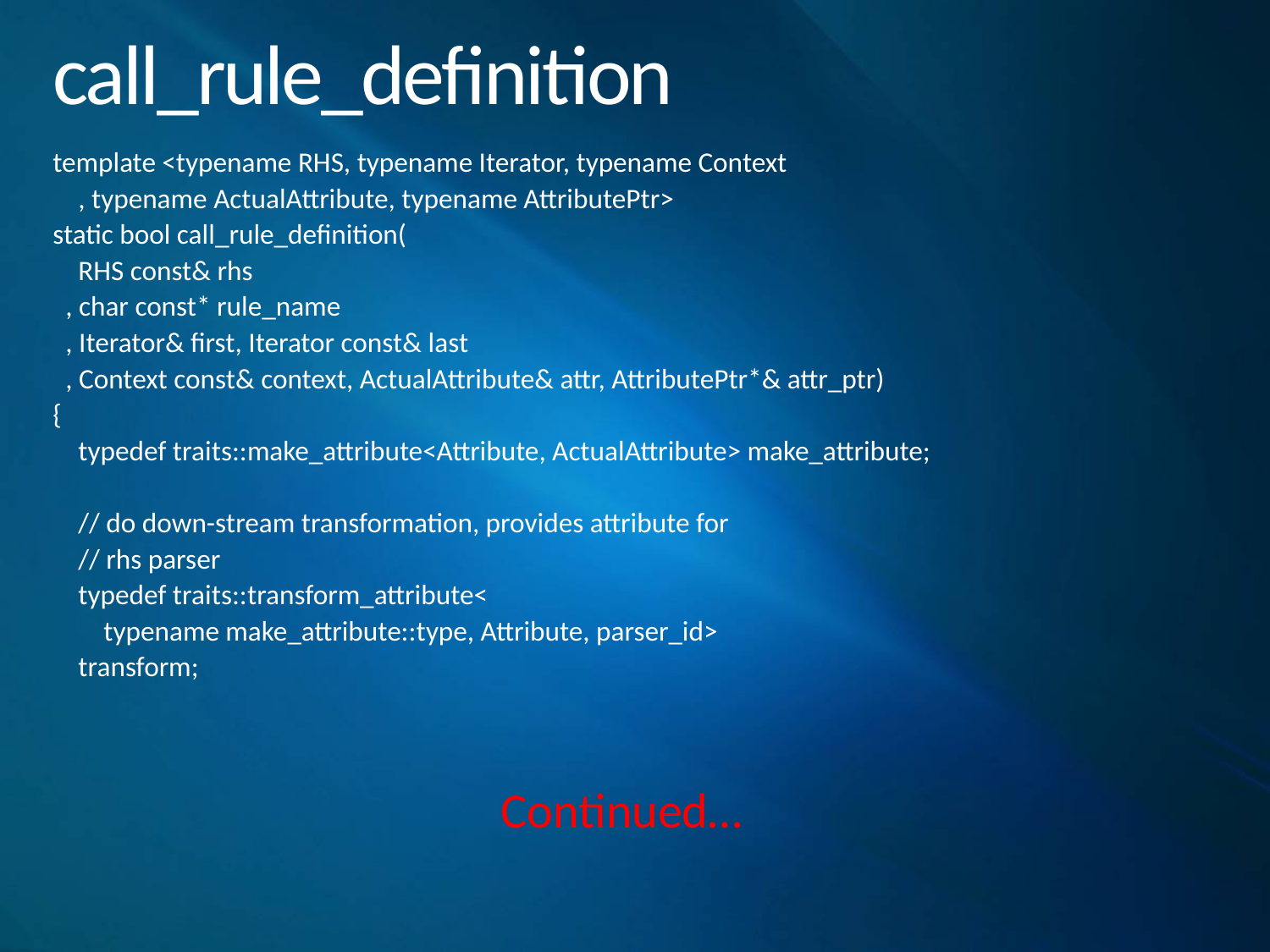

# call_rule_definition
template <typename RHS, typename Iterator, typename Context
    , typename ActualAttribute, typename AttributePtr>
static bool call_rule_definition(
    RHS const& rhs
  , char const* rule_name
  , Iterator& first, Iterator const& last
  , Context const& context, ActualAttribute& attr, AttributePtr*& attr_ptr)
{
    typedef traits::make_attribute<Attribute, ActualAttribute> make_attribute;

    // do down-stream transformation, provides attribute for
    // rhs parser
    typedef traits::transform_attribute<
        typename make_attribute::type, Attribute, parser_id>
    transform;
Continued…